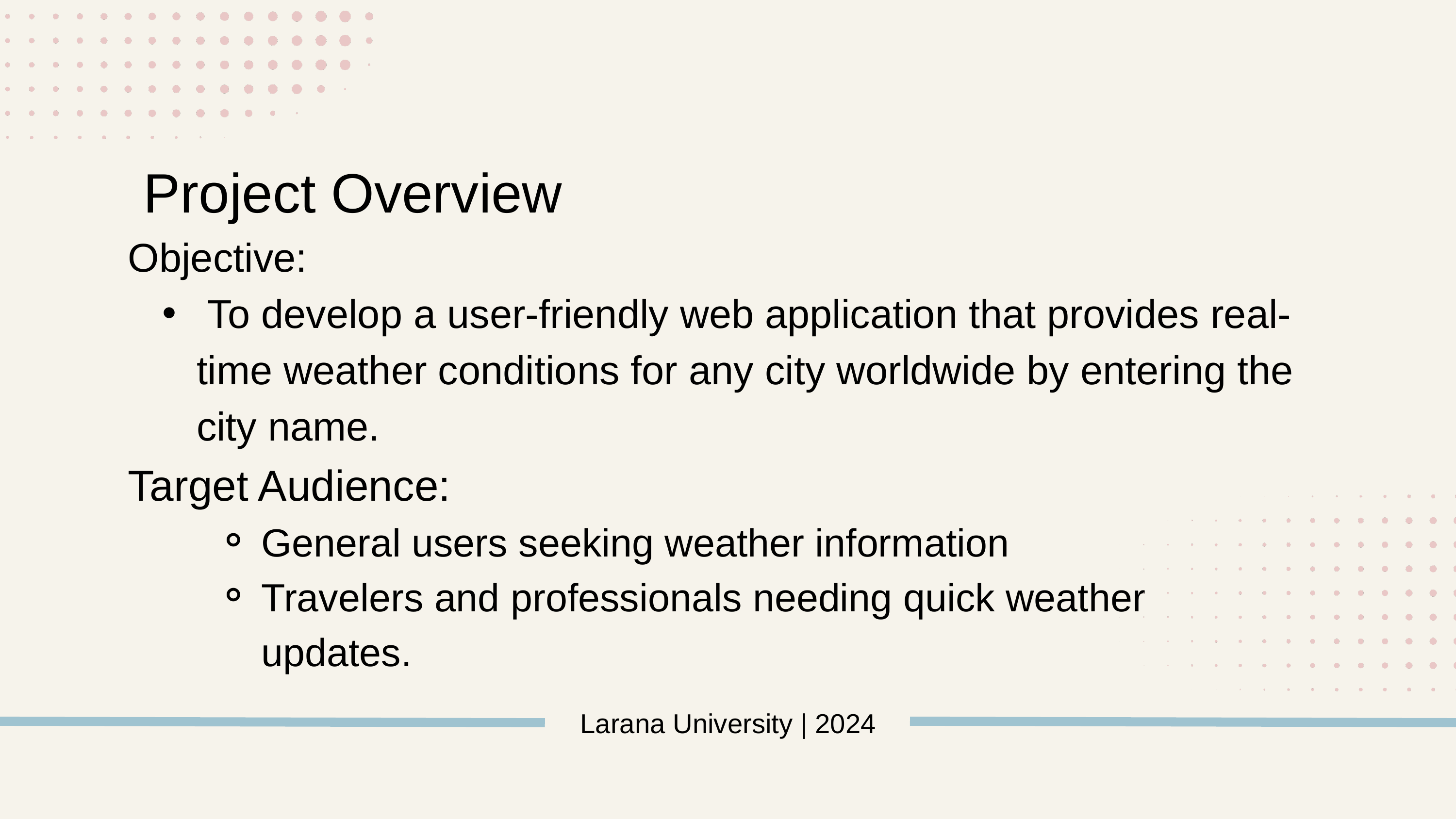

Project Overview
Objective:
 To develop a user-friendly web application that provides real-time weather conditions for any city worldwide by entering the city name.
Target Audience:
General users seeking weather information
Travelers and professionals needing quick weather updates.

Larana University | 2024